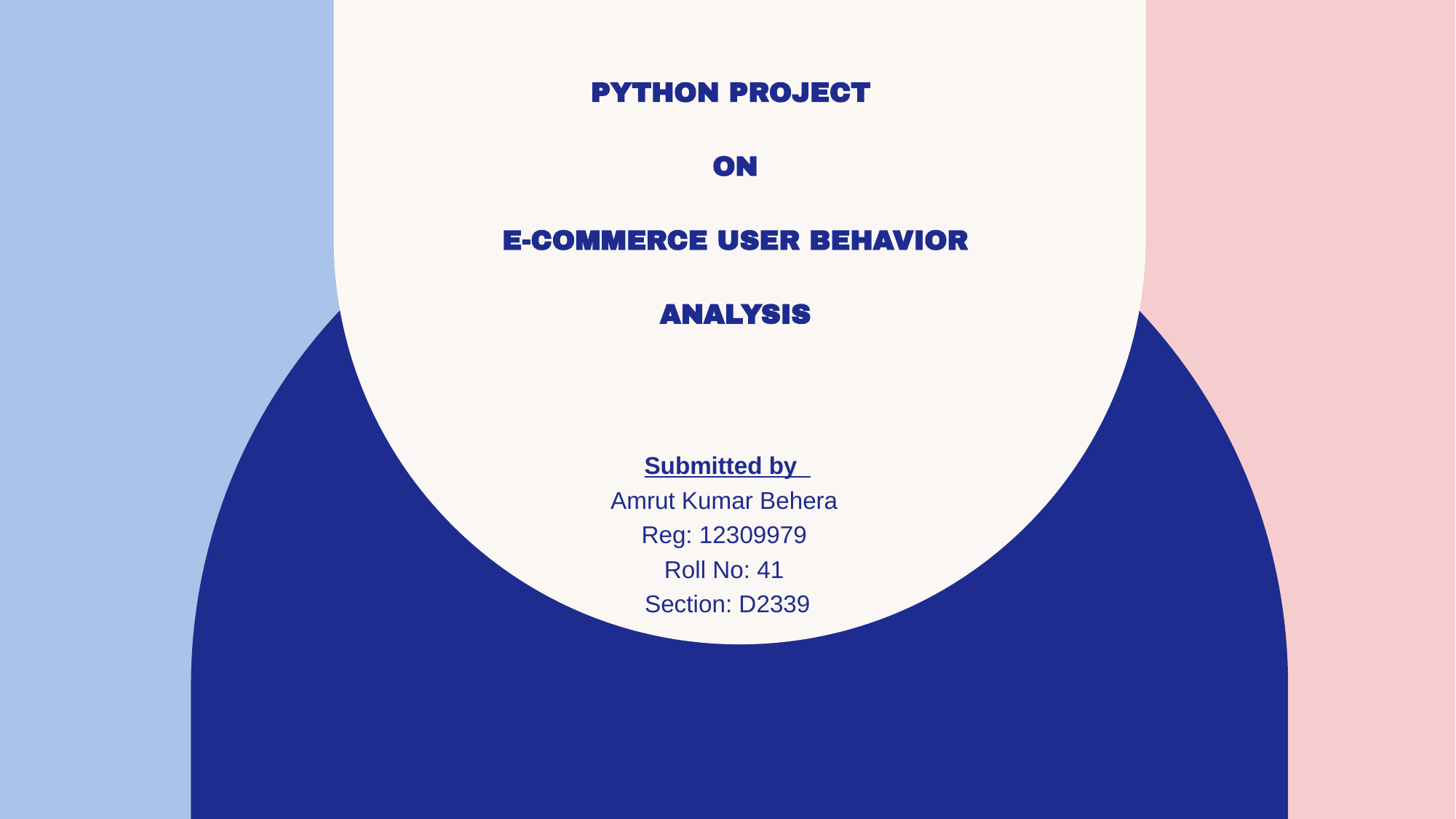

# Python Project on E-Commerce User behavior analysis
Submitted by
Amrut Kumar Behera
Reg: 12309979
Roll No: 41
Section: D2339​